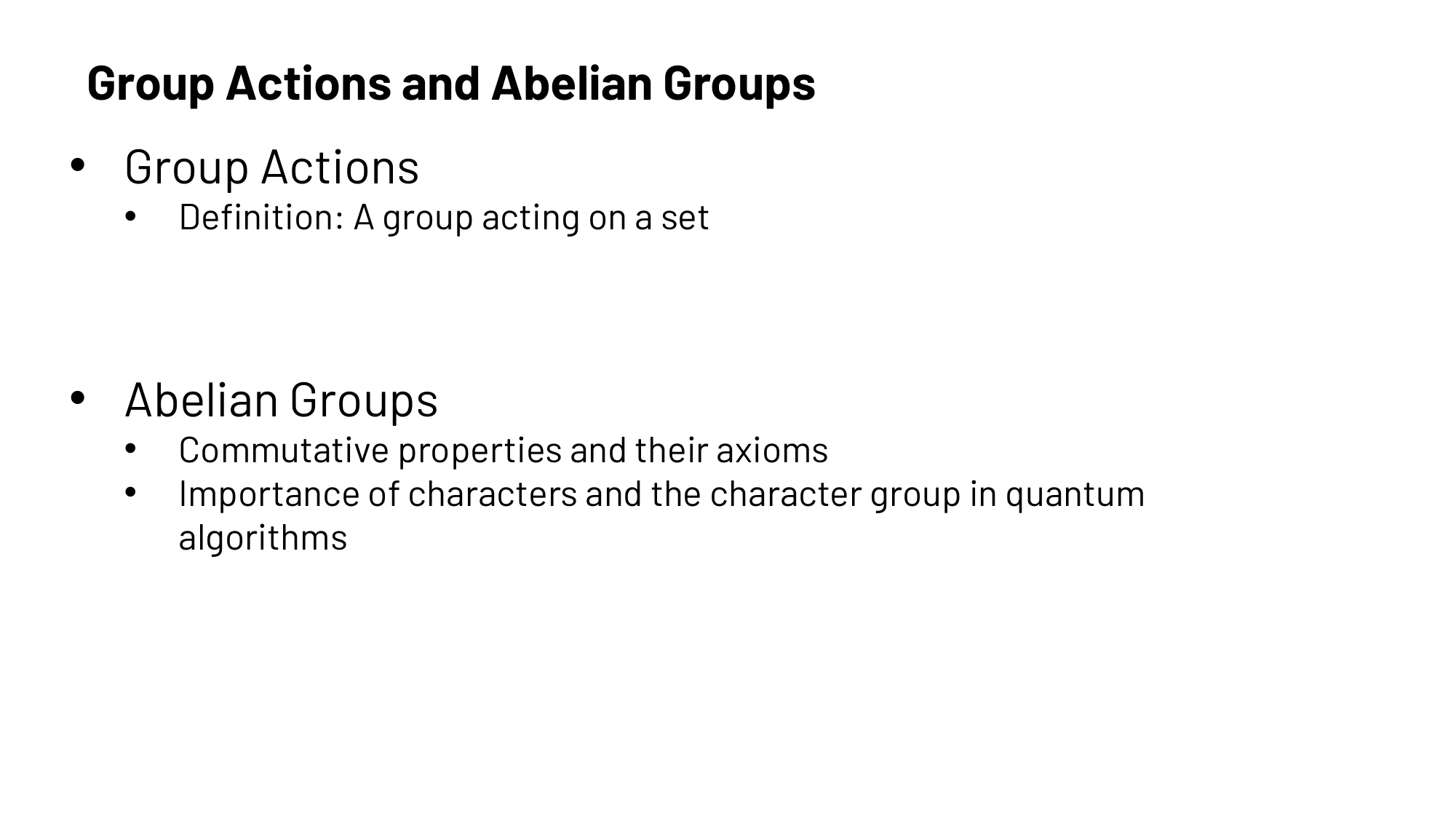

Group Actions and Abelian Groups
Group Actions
Definition: A group acting on a set

Abelian Groups
Commutative properties and their axioms
Importance of characters and the character group in quantum algorithms